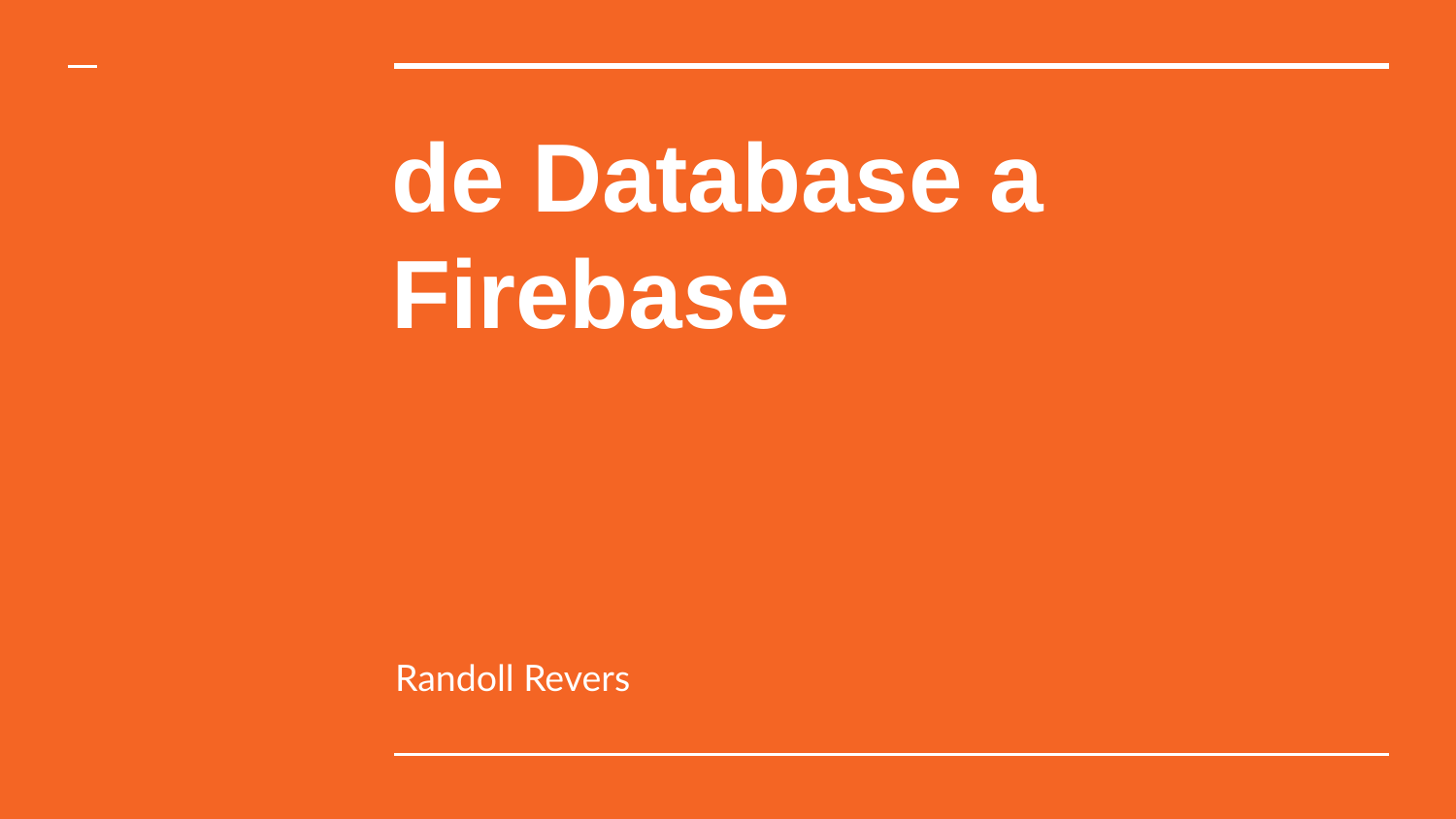

# de Database a Firebase
Randoll Revers